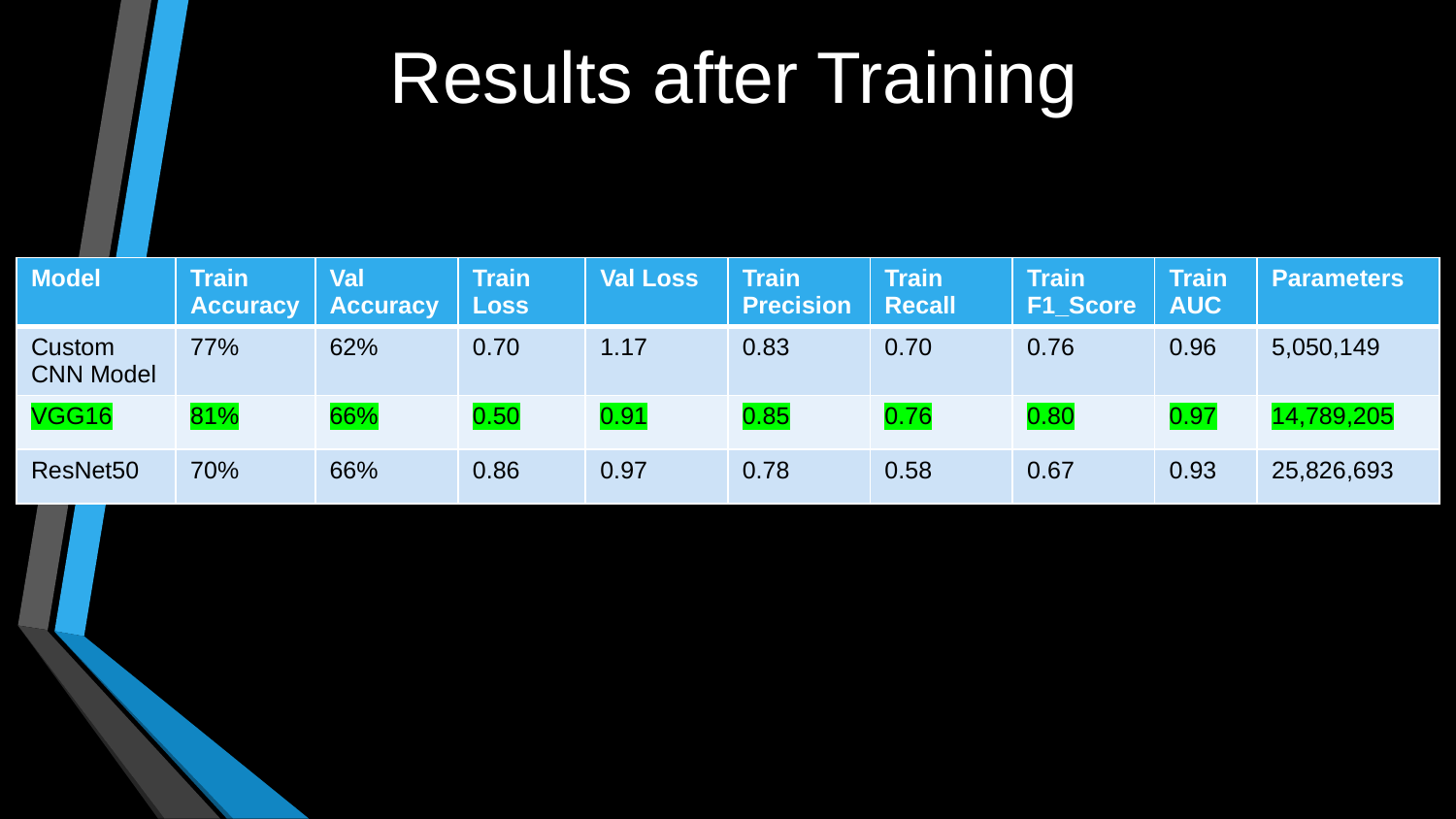

# Results after Training
| Model | Train Accuracy | Val Accuracy | Train Loss | Val Loss | Train Precision | Train Recall | Train F1\_Score | Train AUC | Parameters |
| --- | --- | --- | --- | --- | --- | --- | --- | --- | --- |
| Custom CNN Model | 77% | 62% | 0.70 | 1.17 | 0.83 | 0.70 | 0.76 | 0.96 | 5,050,149 |
| VGG16 | 81% | 66% | 0.50 | 0.91 | 0.85 | 0.76 | 0.80 | 0.97 | 14,789,205 |
| ResNet50 | 70% | 66% | 0.86 | 0.97 | 0.78 | 0.58 | 0.67 | 0.93 | 25,826,693 |